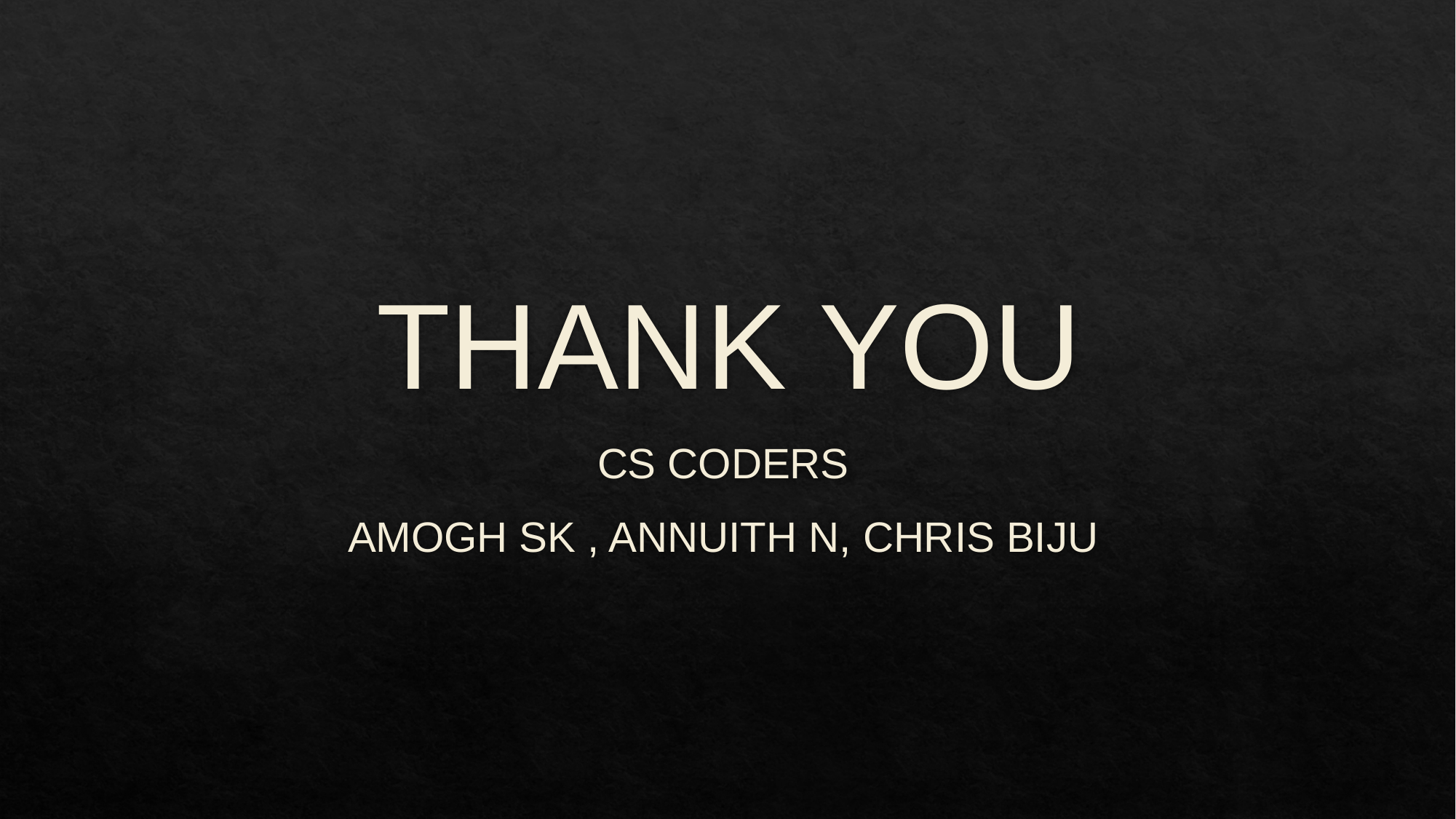

THANK YOU
CS CODERS
AMOGH SK , ANNUITH N, CHRIS BIJU